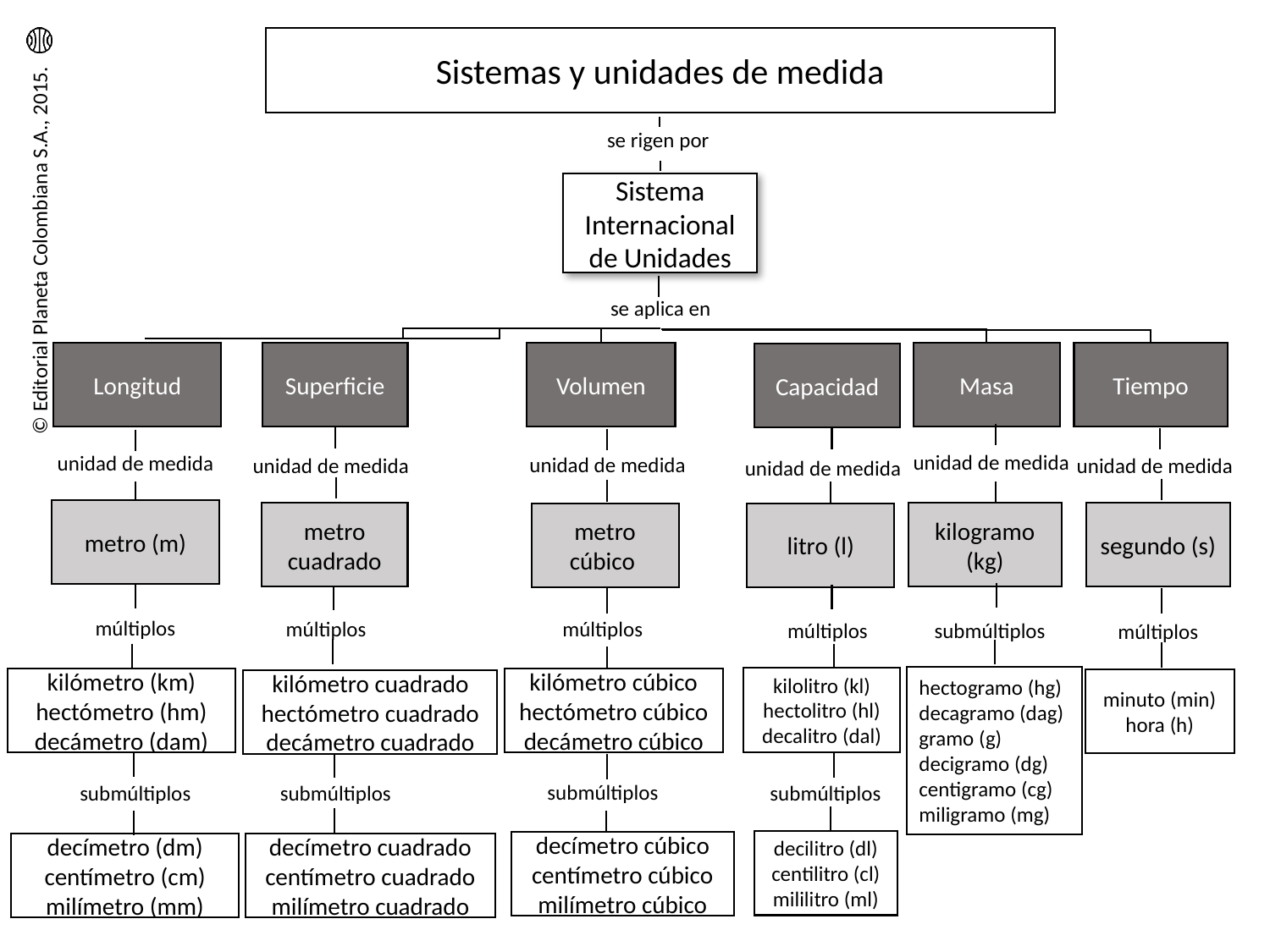

Sistemas y unidades de medida
se rigen por
Sistema Internacional de Unidades
se aplica en
Longitud
Superficie
Masa
Volumen
Tiempo
Capacidad
unidad de medida
unidad de medida
unidad de medida
unidad de medida
unidad de medida
unidad de medida
metro (m)
metro cuadrado
kilogramo (kg)
segundo (s)
litro (l)
metro cúbico
múltiplos
múltiplos
múltiplos
múltiplos
submúltiplos
múltiplos
hectogramo (hg)
decagramo (dag)
gramo (g)
decigramo (dg)
centigramo (cg)
miligramo (mg)
kilolitro (kl)
hectolitro (hl)
decalitro (dal)
kilómetro cúbico
hectómetro cúbico
decámetro cúbico
kilómetro (km)
hectómetro (hm)
decámetro (dam)
minuto (min)
hora (h)
kilómetro cuadrado
hectómetro cuadrado
decámetro cuadrado
submúltiplos
submúltiplos
submúltiplos
submúltiplos
decilitro (dl)
centilitro (cl) mililitro (ml)
decímetro cúbico
centímetro cúbico
milímetro cúbico
decímetro cuadrado
centímetro cuadrado
milímetro cuadrado
decímetro (dm)
centímetro (cm)
milímetro (mm)